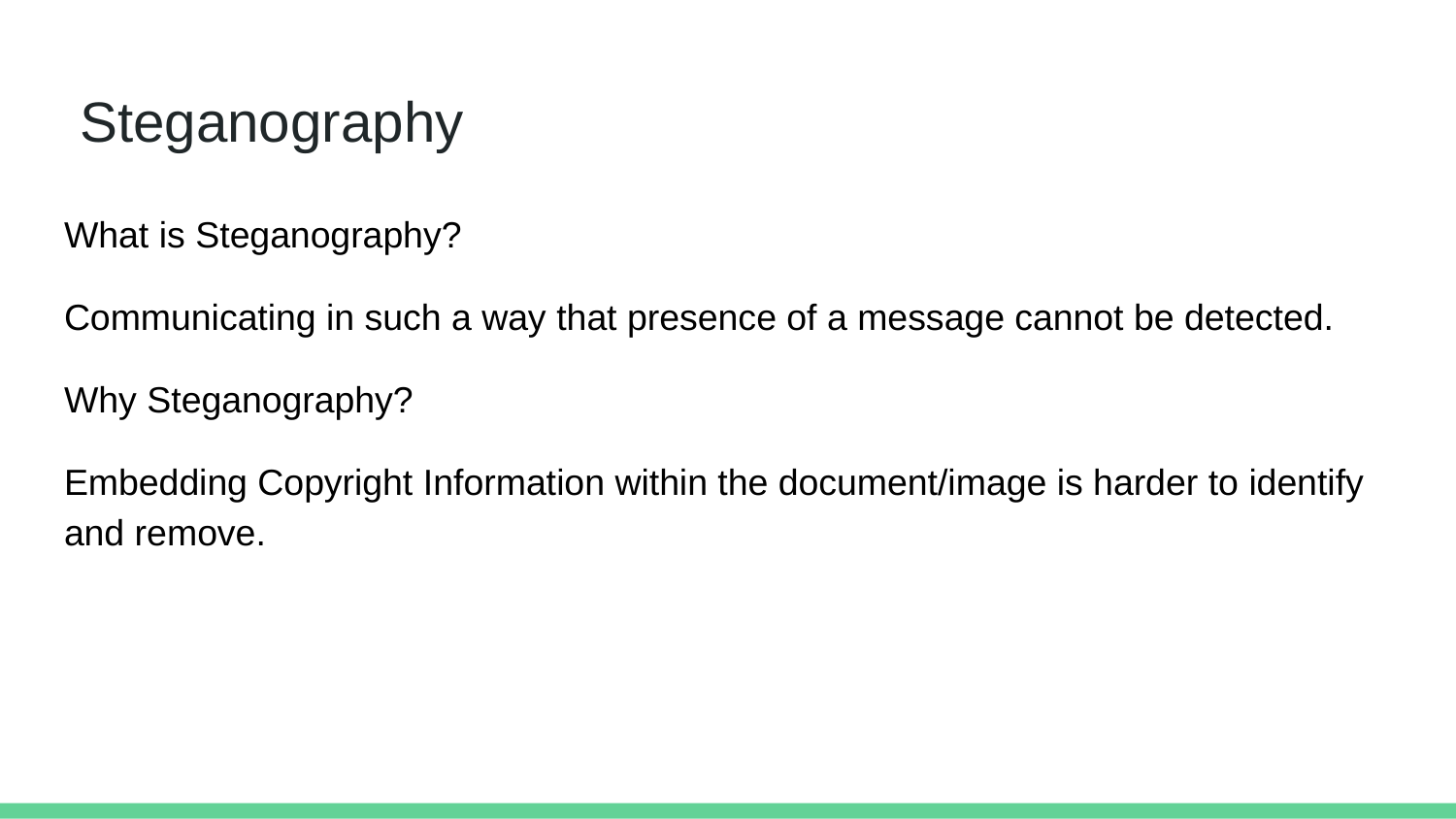

# Steganography
What is Steganography?
Communicating in such a way that presence of a message cannot be detected.
Why Steganography?
Embedding Copyright Information within the document/image is harder to identify and remove.